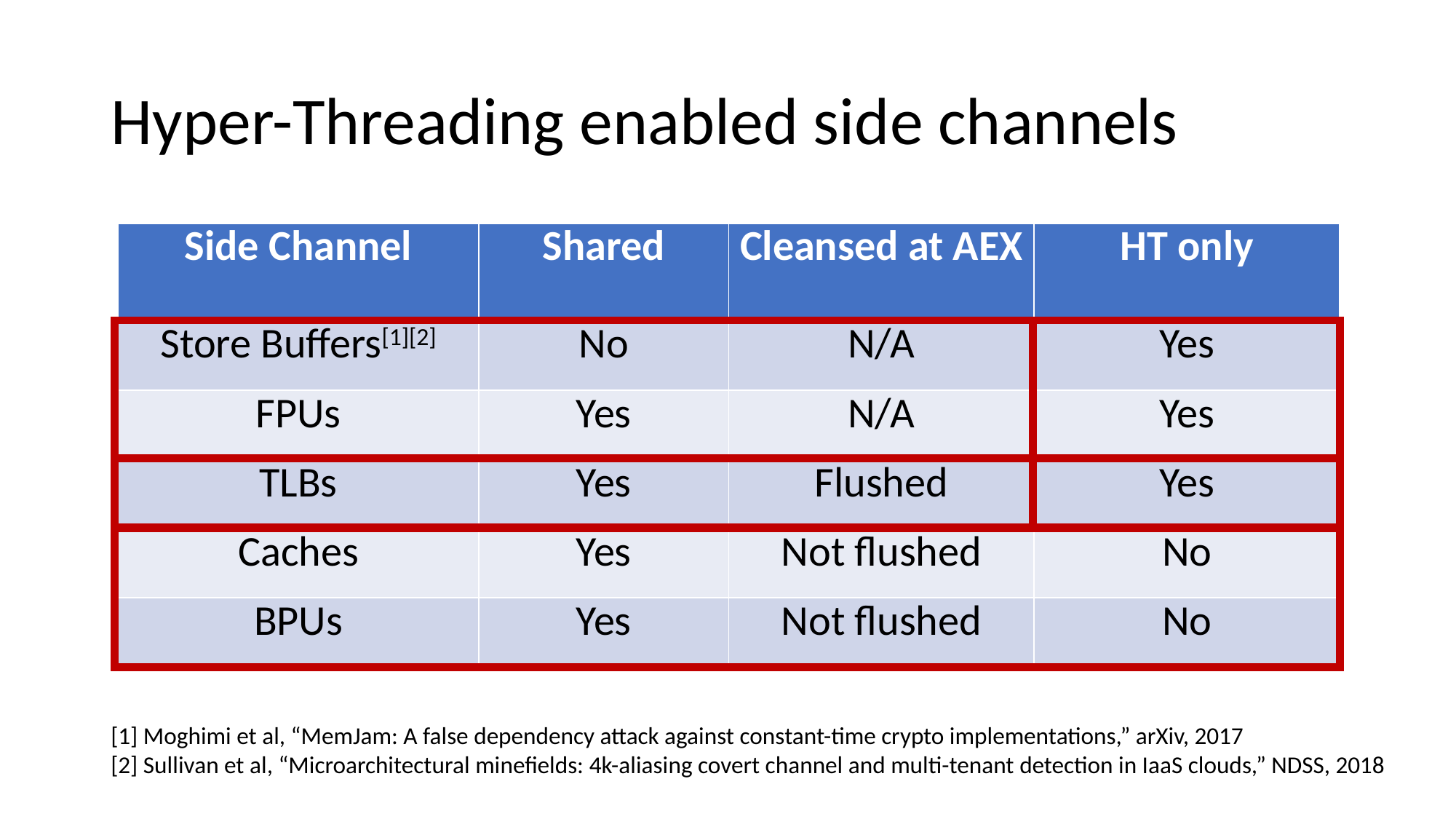

# Hyper-Threading enabled side channels
| Side Channel | Shared | Cleansed at AEX | HT only |
| --- | --- | --- | --- |
| Store Buffers[1][2] | No | N/A | Yes |
| FPUs | Yes | N/A | Yes |
| TLBs | Yes | Flushed | Yes |
| Caches | Yes | Not flushed | No |
| BPUs | Yes | Not flushed | No |

[1] Moghimi et al, “MemJam: A false dependency attack against constant-time crypto implementations,” arXiv, 2017
[2] Sullivan et al, “Microarchitectural minefields: 4k-aliasing covert channel and multi-tenant detection in IaaS clouds,” NDSS, 2018